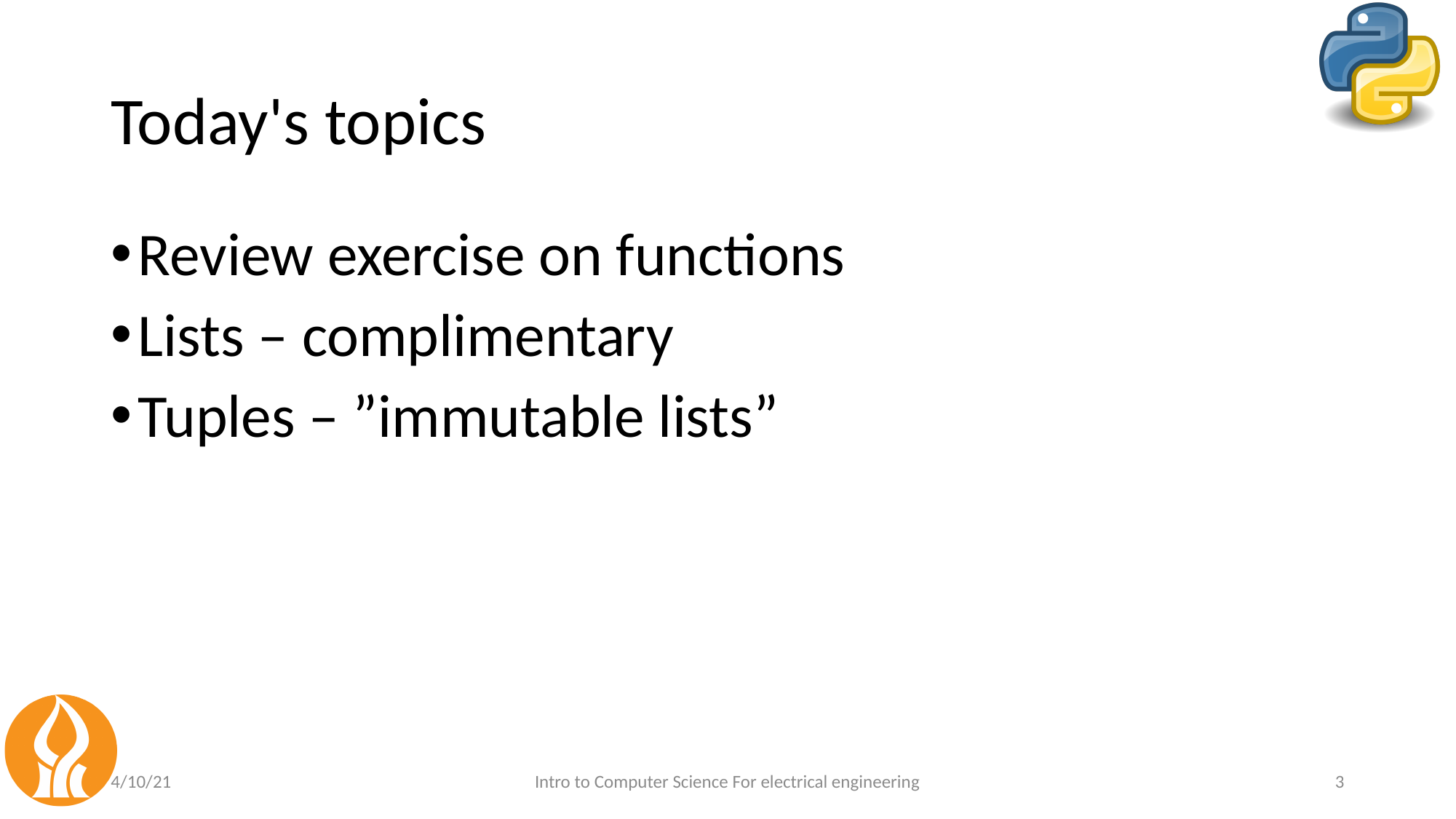

# Today's topics
Review exercise on functions
Lists – complimentary
Tuples – ”immutable lists”
4/10/21
Intro to Computer Science For electrical engineering
3